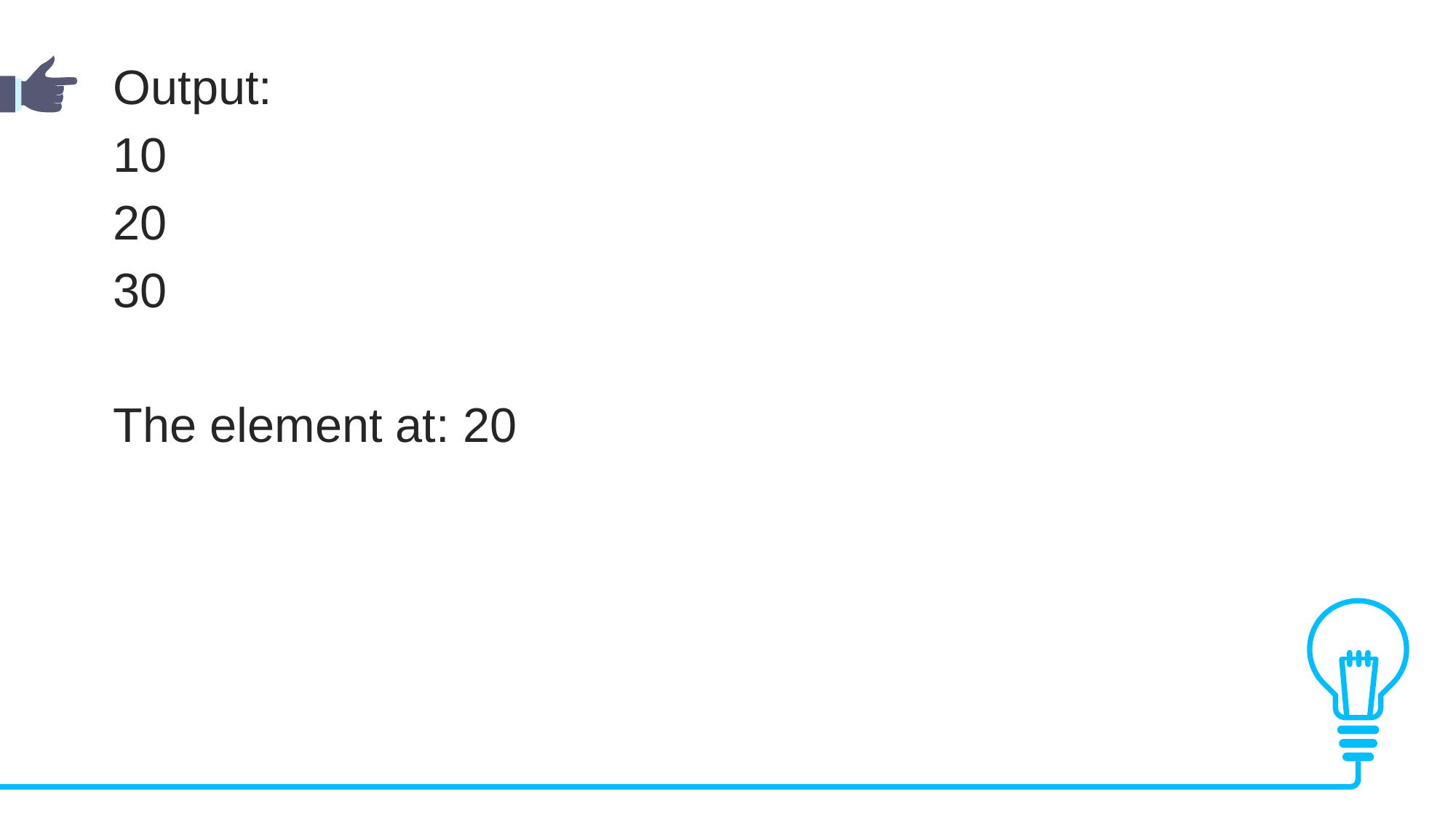

Output:
10
20
30

The element at: 20